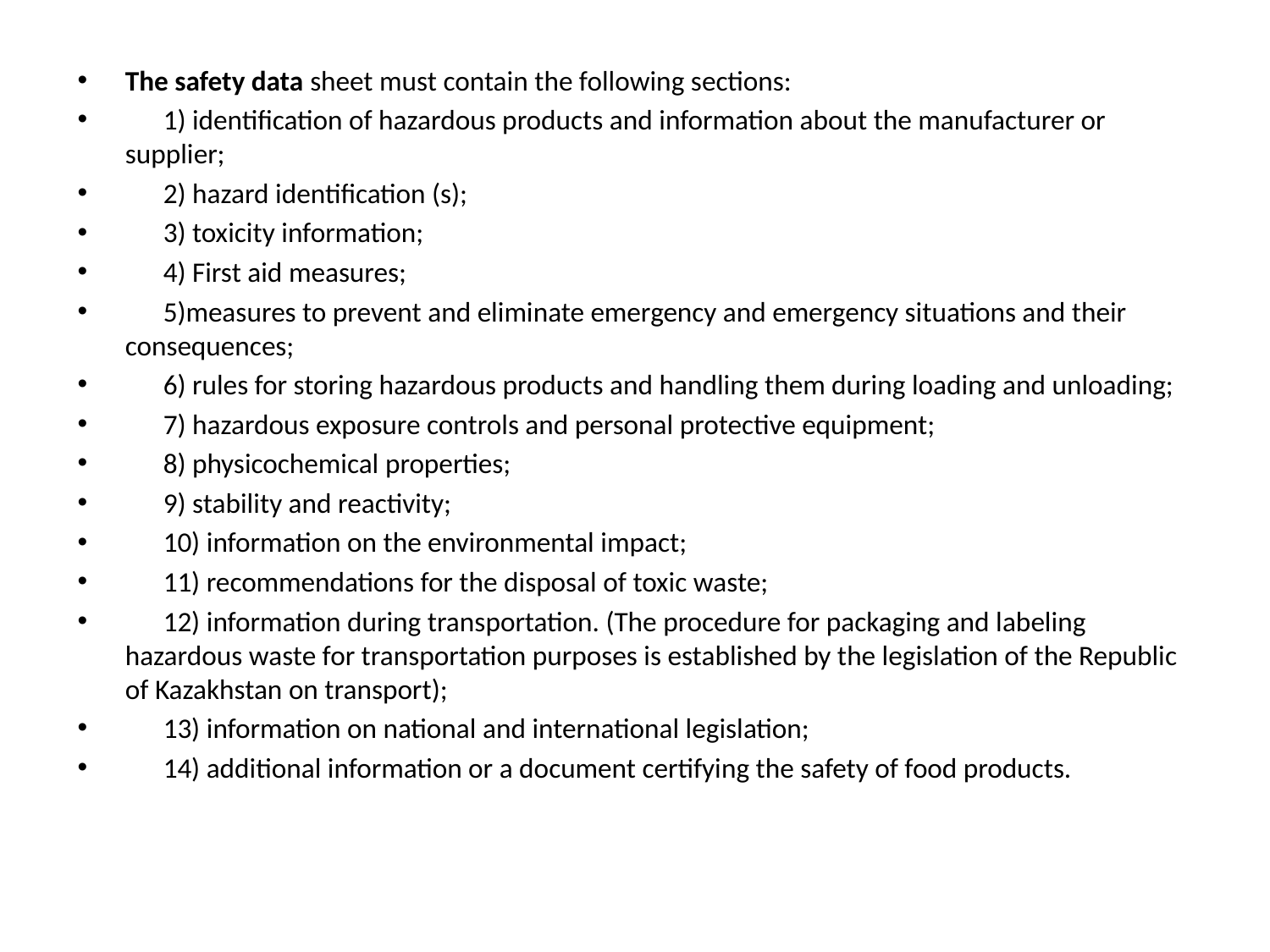

The safety data sheet must contain the following sections:
      1) identification of hazardous products and information about the manufacturer or supplier;
      2) hazard identification (s);
      3) toxicity information;
      4) First aid measures;
      5)measures to prevent and eliminate emergency and emergency situations and their consequences;
      6) rules for storing hazardous products and handling them during loading and unloading;
      7) hazardous exposure controls and personal protective equipment;
      8) physicochemical properties;
      9) stability and reactivity;
      10) information on the environmental impact;
      11) recommendations for the disposal of toxic waste;
      12) information during transportation. (The procedure for packaging and labeling hazardous waste for transportation purposes is established by the legislation of the Republic of Kazakhstan on transport);
      13) information on national and international legislation;
      14) additional information or a document certifying the safety of food products.